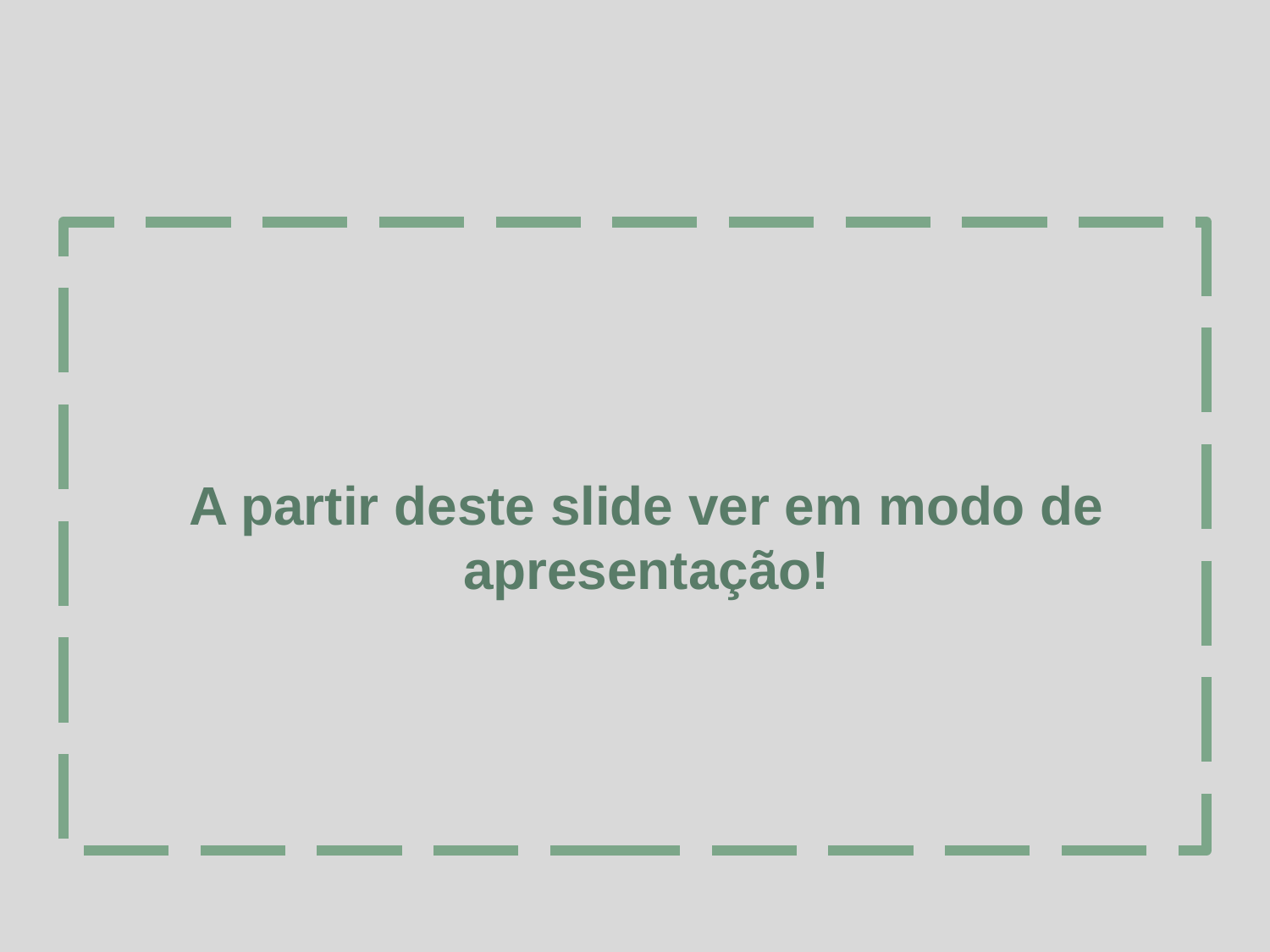

A partir deste slide ver em modo de apresentação!